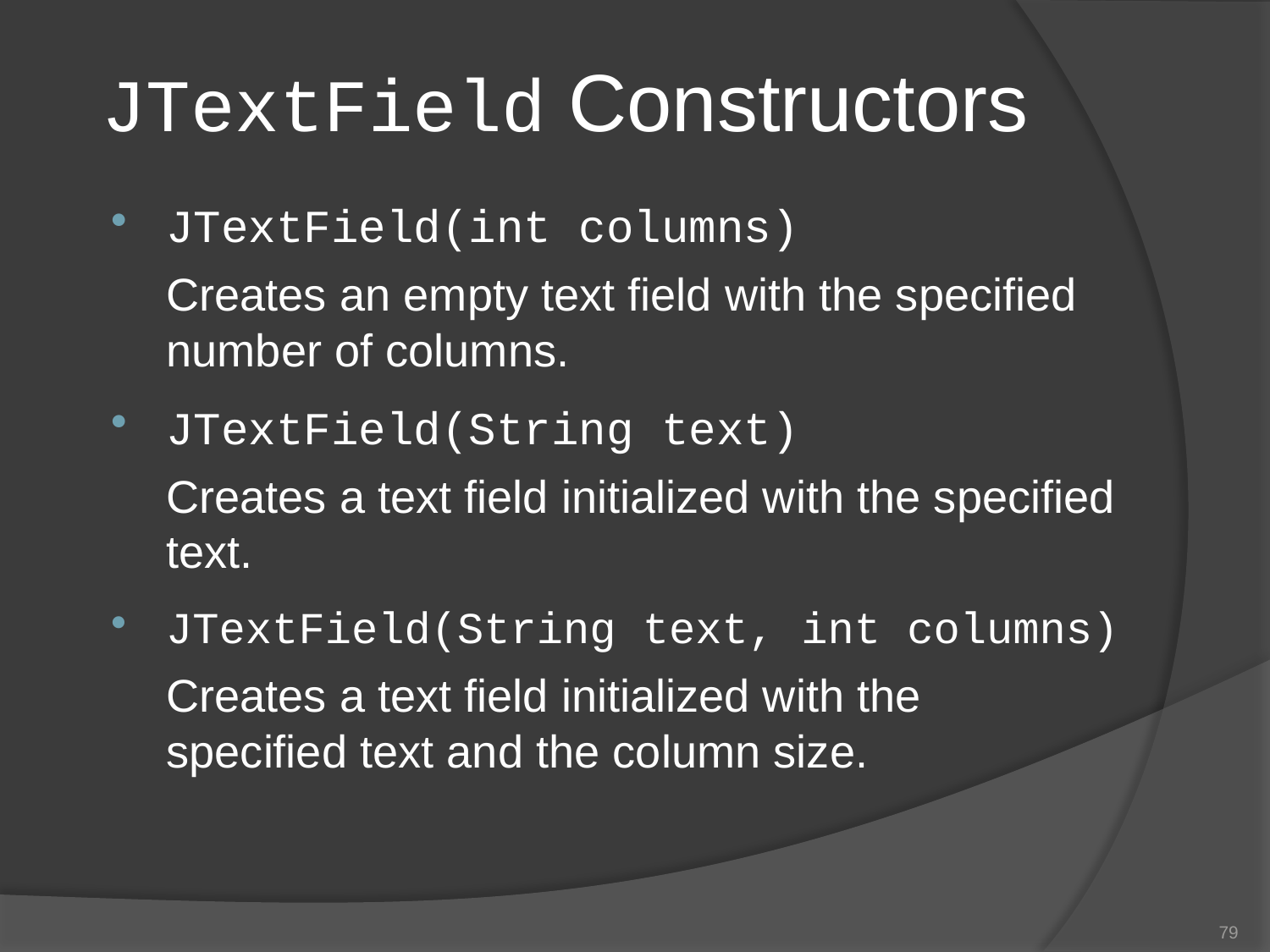

# JTextField Constructors
JTextField(int columns)
	Creates an empty text field with the specified number of columns.
JTextField(String text)
	Creates a text field initialized with the specified text.
JTextField(String text, int columns)
	Creates a text field initialized with the
specified text and the column size.
79